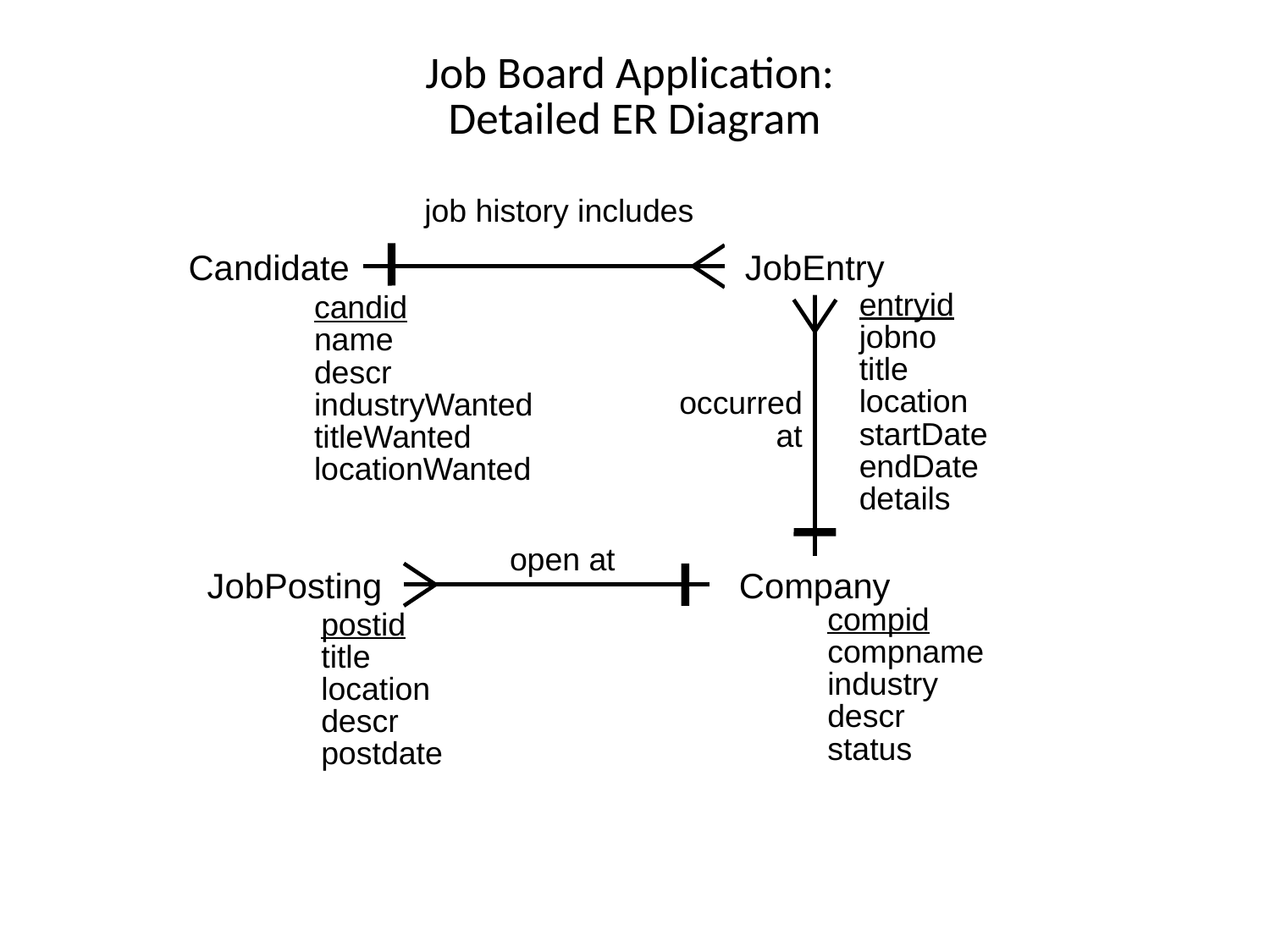

#
Job Board Application:
Detailed ER Diagram
job history includes

Candidate
JobEntry

entryid
jobno
title
location
startDate
endDate
details
candid
name
descr
industryWanted
titleWanted
locationWanted

occurred
at

open at
JobPosting
Company

compid
compname
industry
descr
status
postid
title
location
descr
postdate